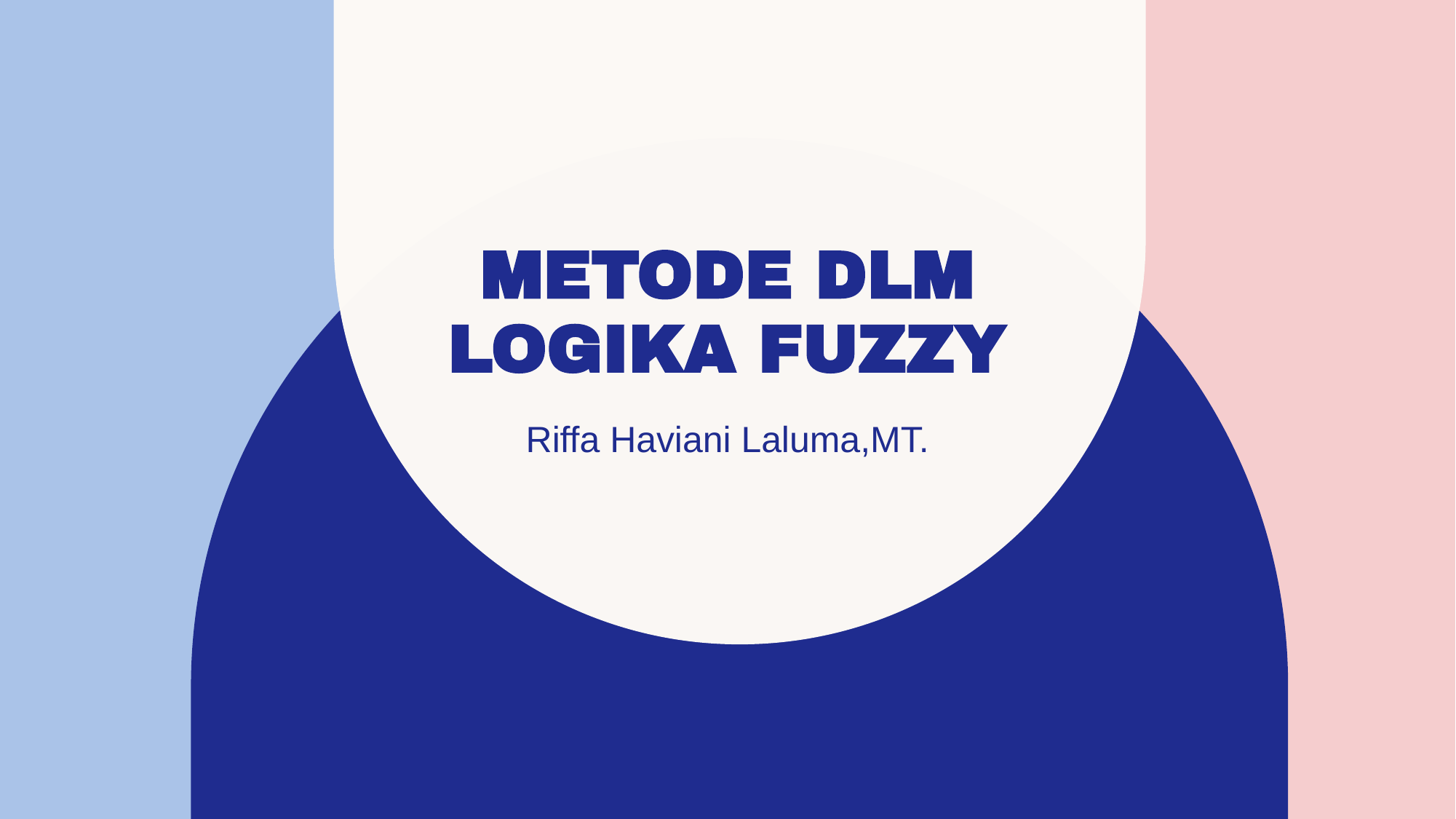

# Metode dlm LOGIKA FUZZY
Riffa Haviani Laluma,MT.